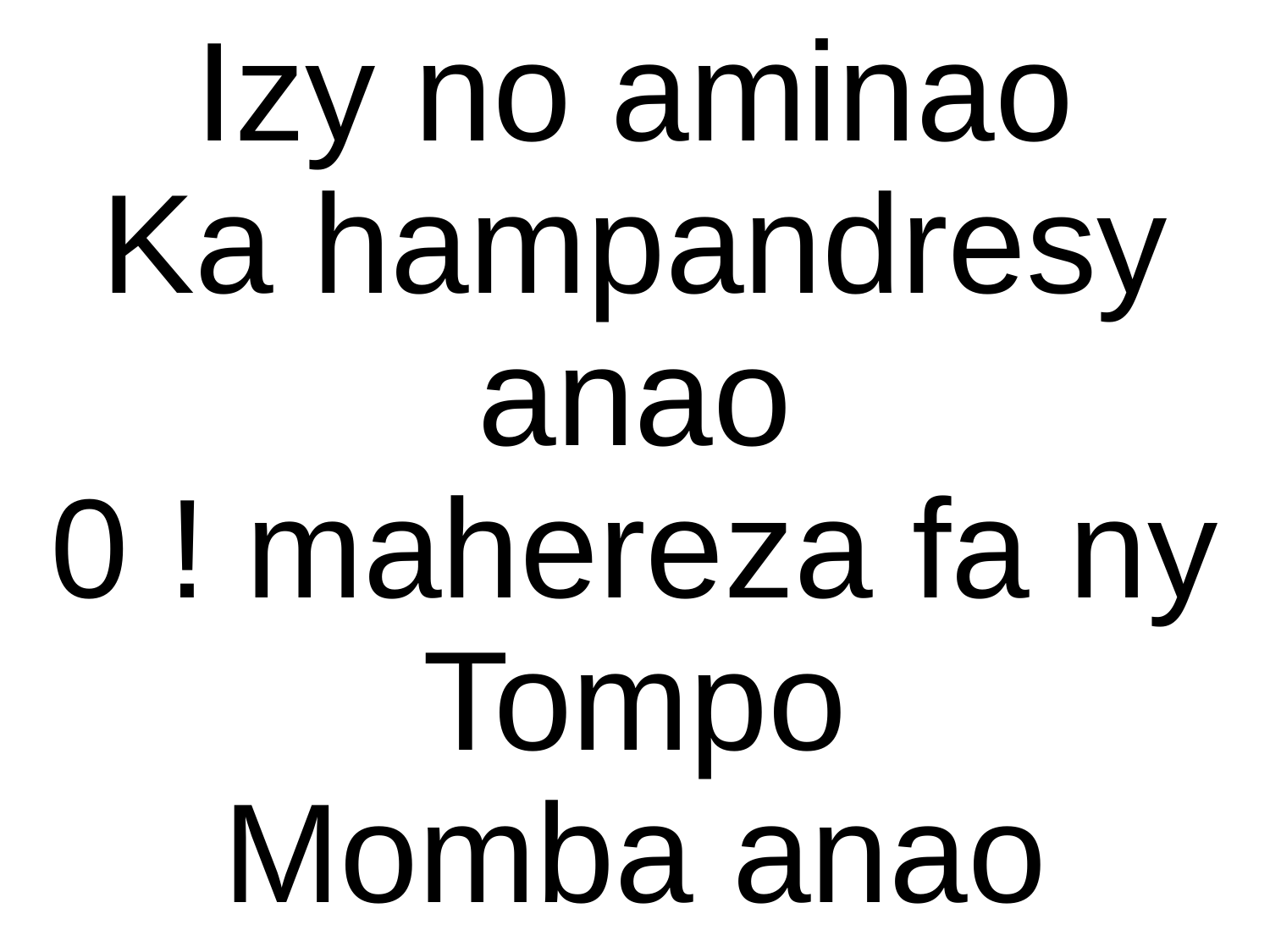

Izy no aminao
Ka hampandresy anao
0 ! mahereza fa ny Tompo
Momba anao